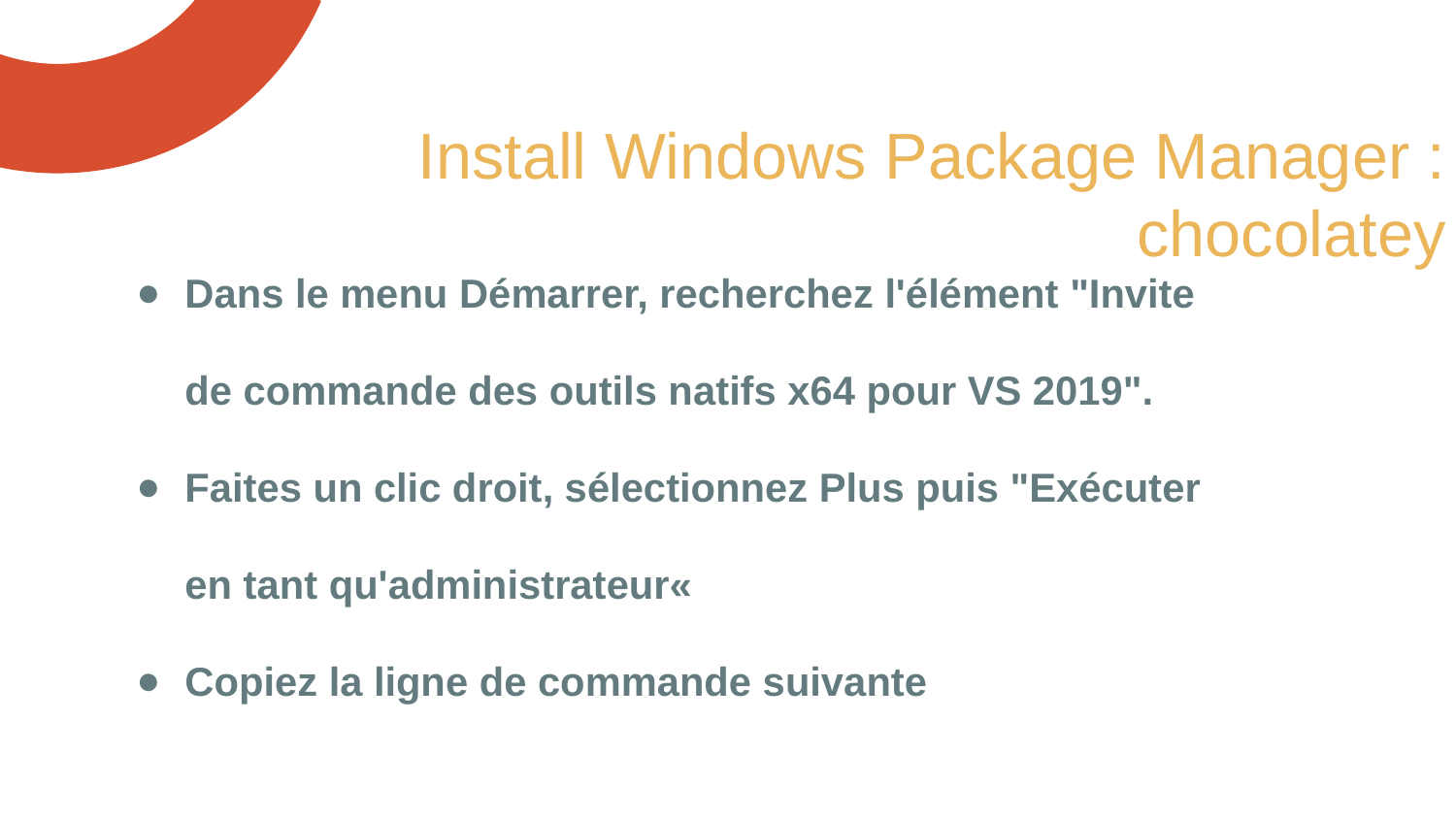

# Install Windows Package Manager : chocolatey
Dans le menu Démarrer, recherchez l'élément "Invite de commande des outils natifs x64 pour VS 2019".
Faites un clic droit, sélectionnez Plus puis "Exécuter en tant qu'administrateur«
Copiez la ligne de commande suivante